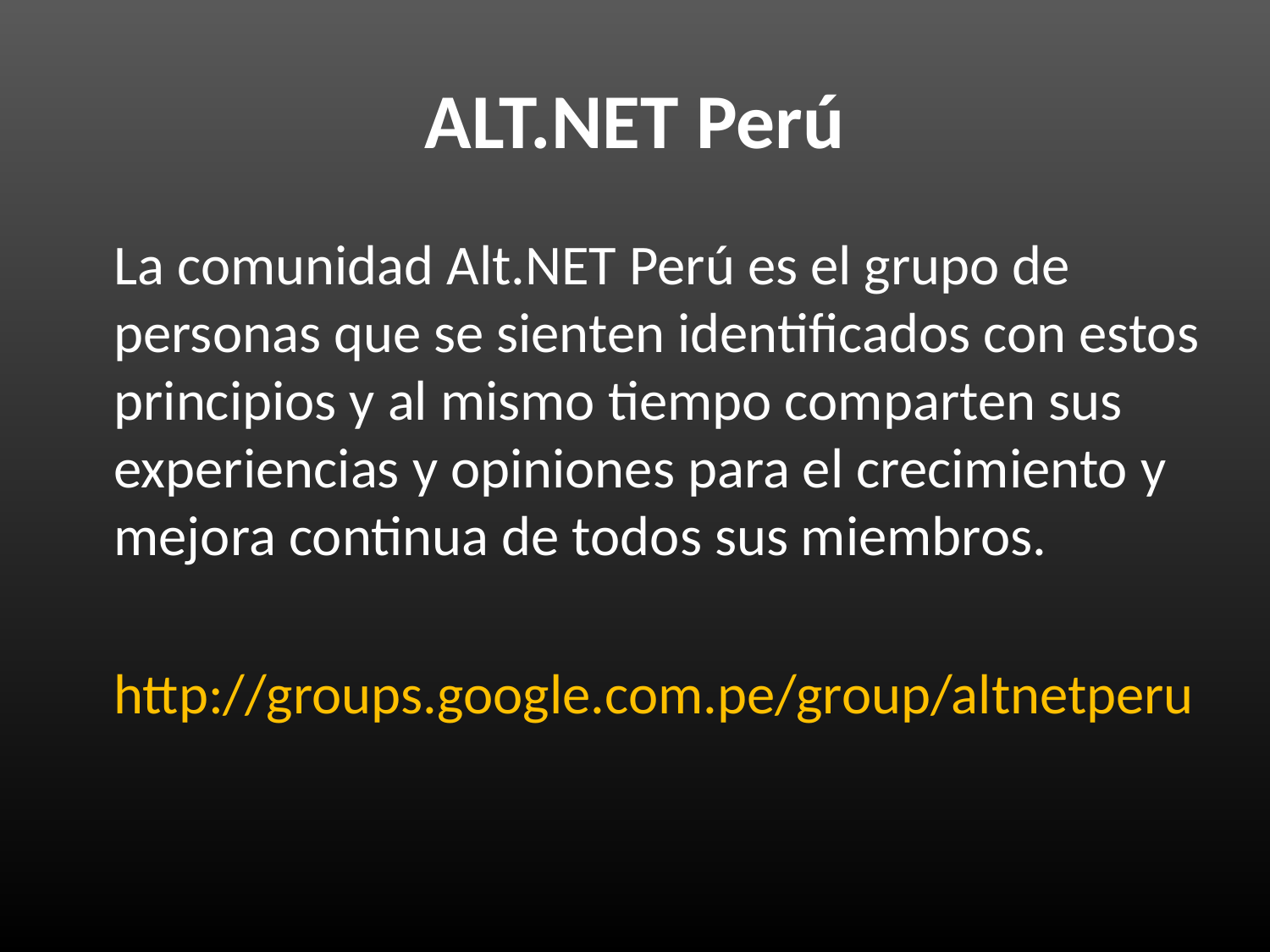

# ALT.NET Perú
	La comunidad Alt.NET Perú es el grupo de personas que se sienten identificados con estos principios y al mismo tiempo comparten sus experiencias y opiniones para el crecimiento y mejora continua de todos sus miembros.

	http://groups.google.com.pe/group/altnetperu